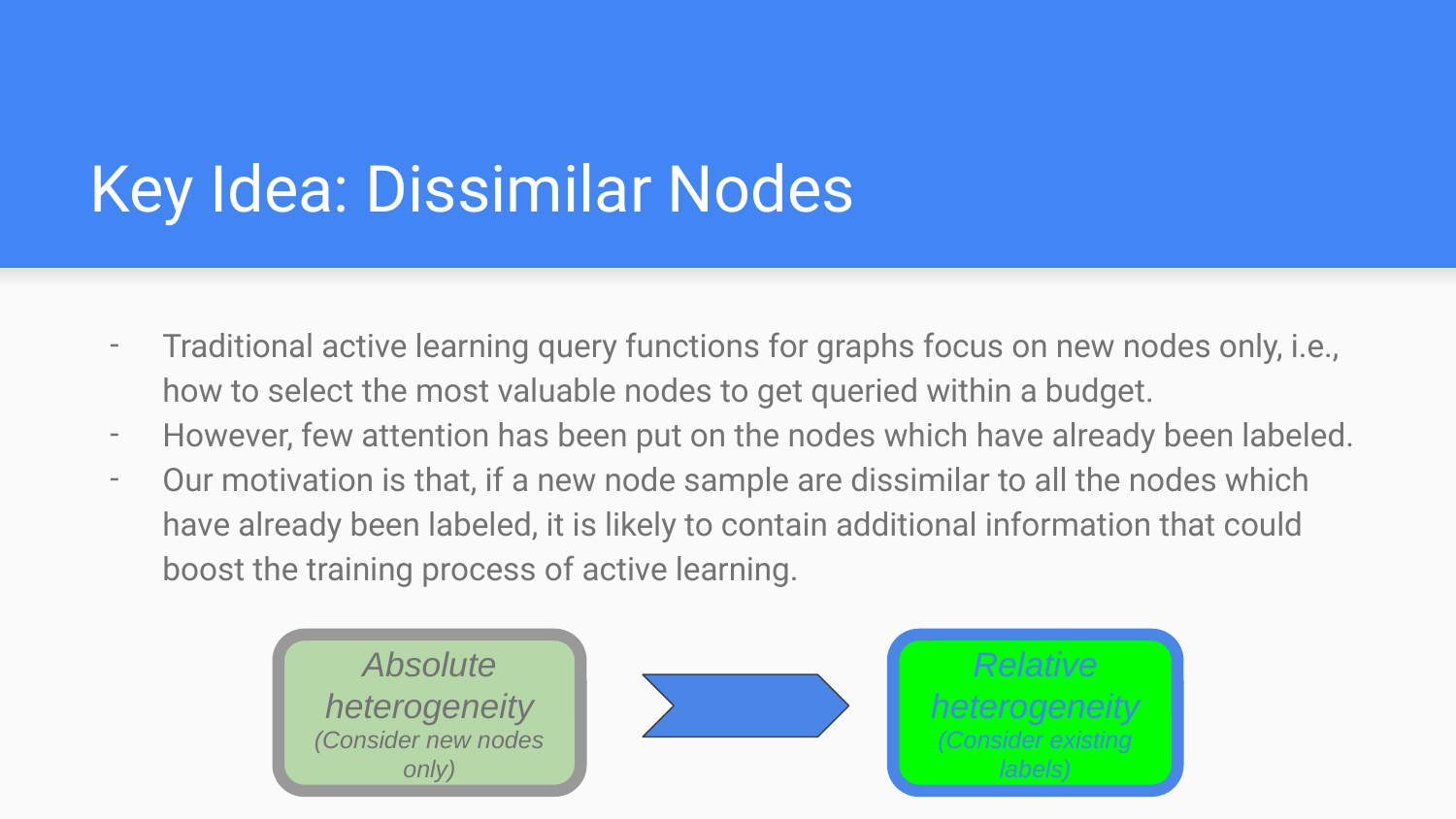

# Key Idea: Dissimilar Nodes
Traditional active learning query functions for graphs focus on new nodes only, i.e., how to select the most valuable nodes to get queried within a budget.
However, few attention has been put on the nodes which have already been labeled.
Our motivation is that, if a new node sample are dissimilar to all the nodes which have already been labeled, it is likely to contain additional information that could boost the training process of active learning.
Absolute heterogeneity
(Consider new nodes only)
Relative heterogeneity
(Consider existing labels)